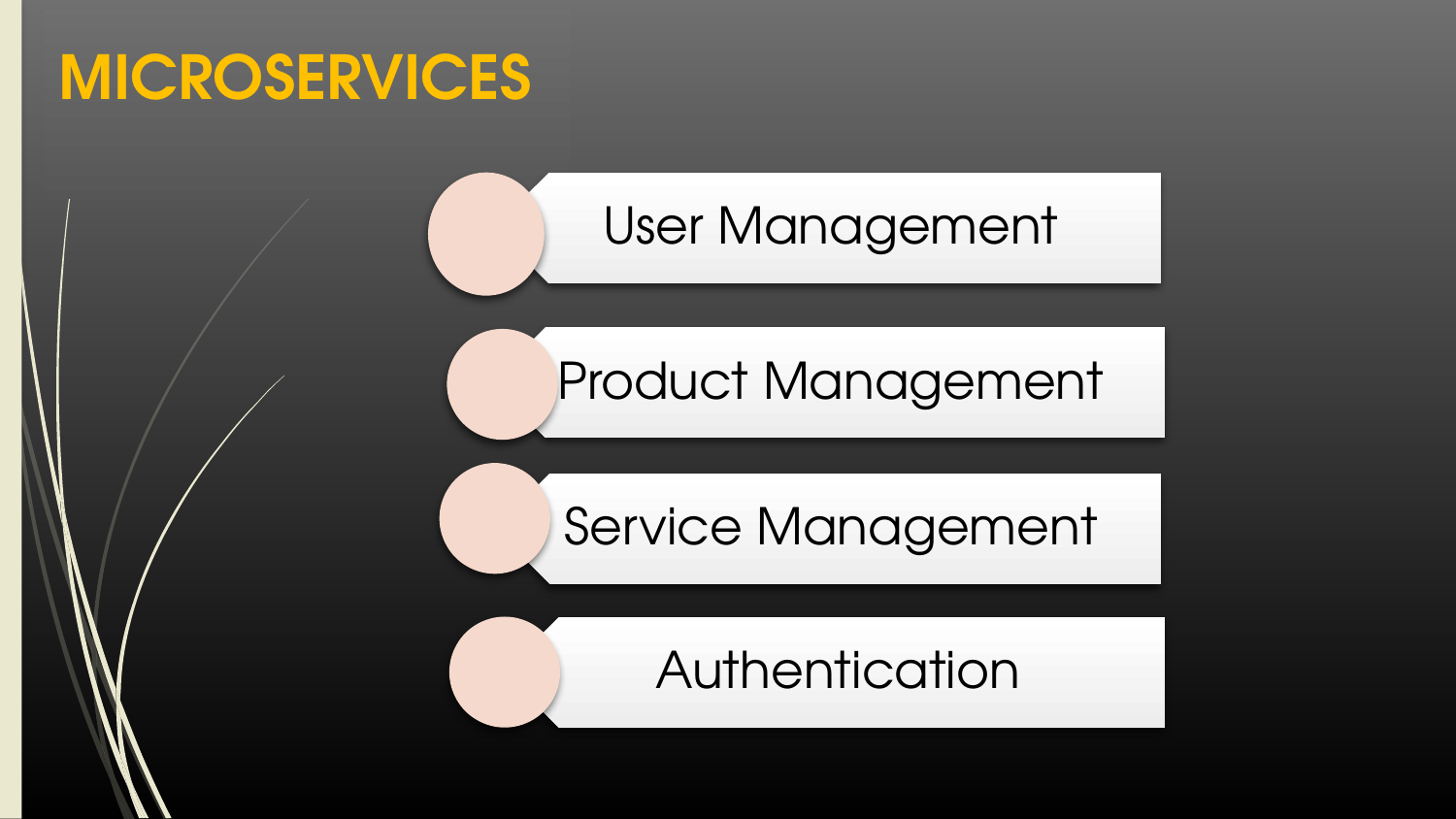

# MICROSERVICES

User Management
Product Management
Service Management
Authentication